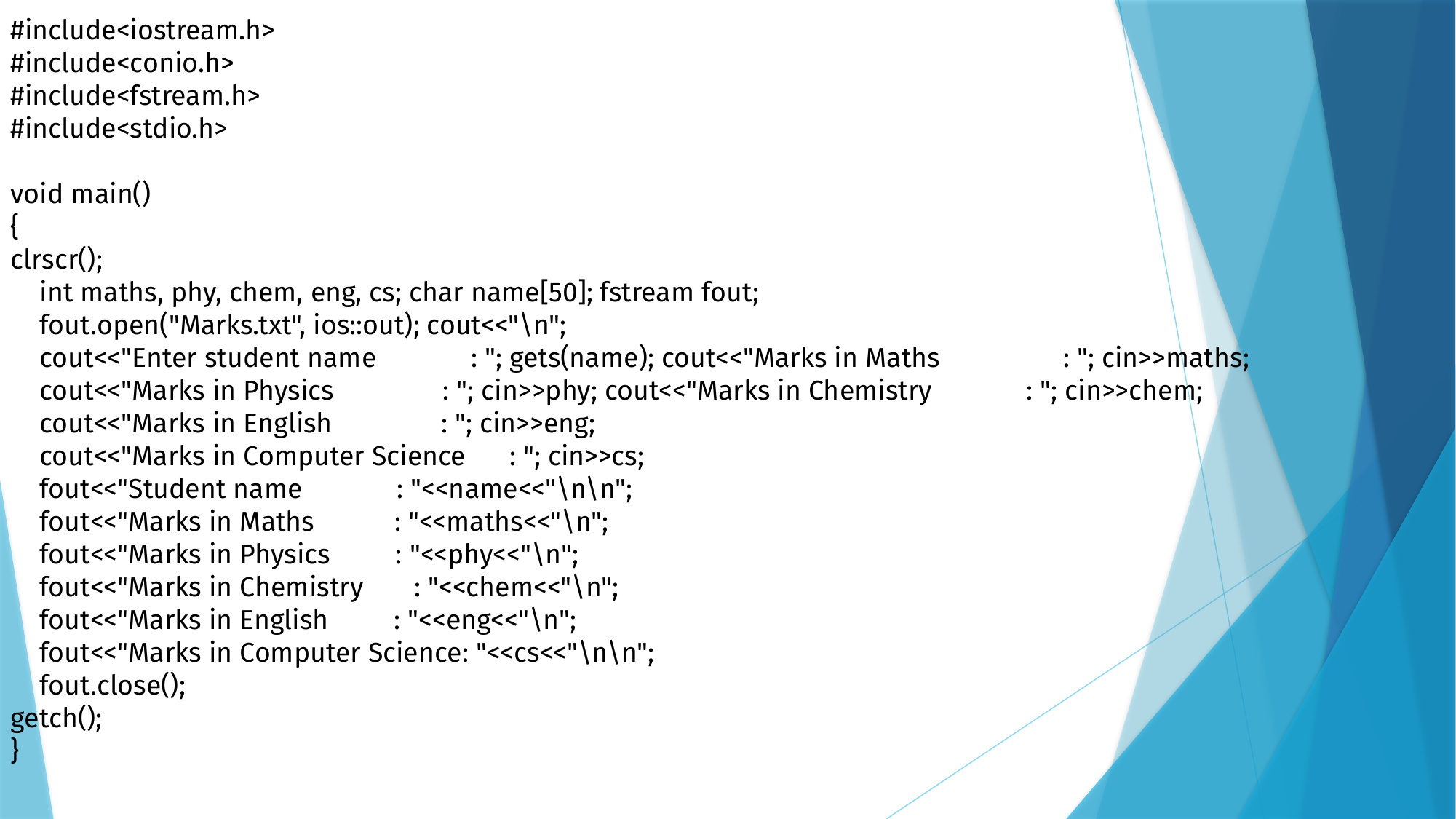

#include<iostream.h>
#include<conio.h>
#include<fstream.h>
#include<stdio.h>

void main()
{
clrscr();
    int maths, phy, chem, eng, cs; char name[50]; fstream fout;
    fout.open("Marks.txt", ios::out); cout<<"\n";
    cout<<"Enter student name             : "; gets(name); cout<<"Marks in Maths                 : "; cin>>maths;
    cout<<"Marks in Physics               : "; cin>>phy; cout<<"Marks in Chemistry             : "; cin>>chem;
    cout<<"Marks in English               : "; cin>>eng;
    cout<<"Marks in Computer Science      : "; cin>>cs;
    fout<<"Student name             : "<<name<<"\n\n";
    fout<<"Marks in Maths           : "<<maths<<"\n";
    fout<<"Marks in Physics         : "<<phy<<"\n";
    fout<<"Marks in Chemistry       : "<<chem<<"\n";
    fout<<"Marks in English         : "<<eng<<"\n";
    fout<<"Marks in Computer Science: "<<cs<<"\n\n";
    fout.close();
getch();
}